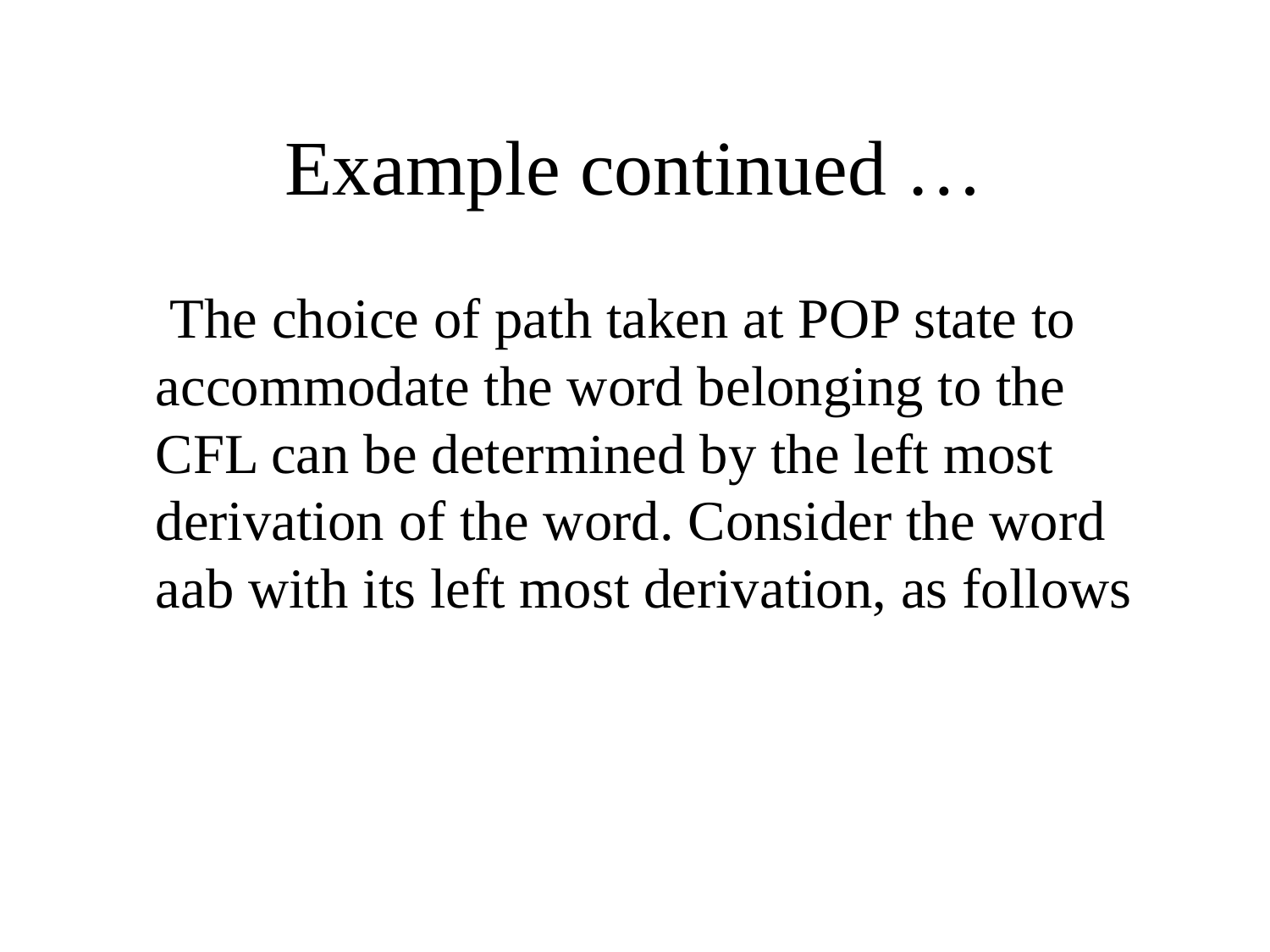

# Example continued …
	 The choice of path taken at POP state to accommodate the word belonging to the CFL can be determined by the left most derivation of the word. Consider the word aab with its left most derivation, as follows